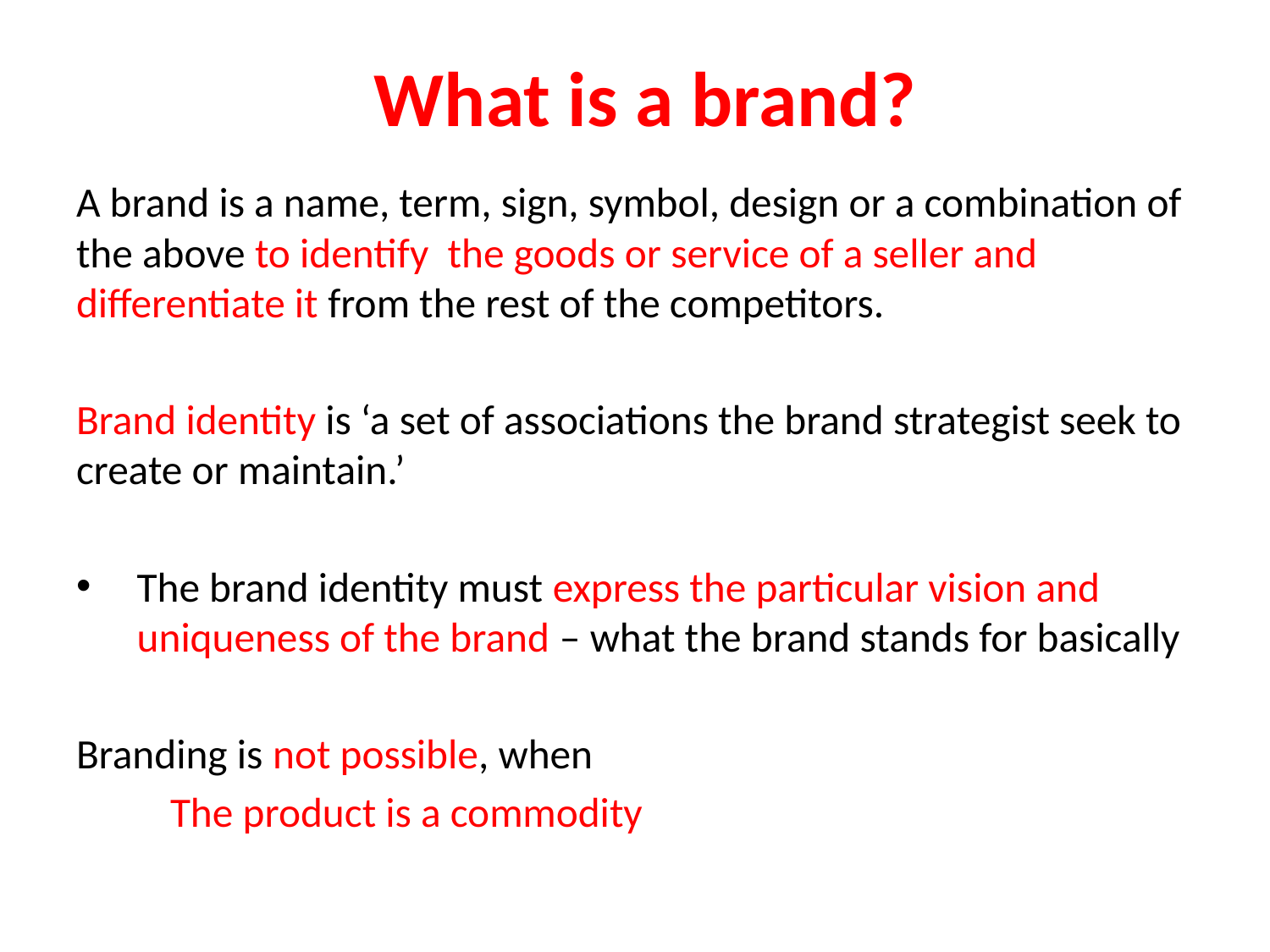

# What is a brand?
A brand is a name, term, sign, symbol, design or a combination of the above to identify  the goods or service of a seller and differentiate it from the rest of the competitors.

Brand identity is ‘a set of associations the brand strategist seek to create or maintain.’

The brand identity must express the particular vision and uniqueness of the brand – what the brand stands for basically

Branding is not possible, when
	The product is a commodity